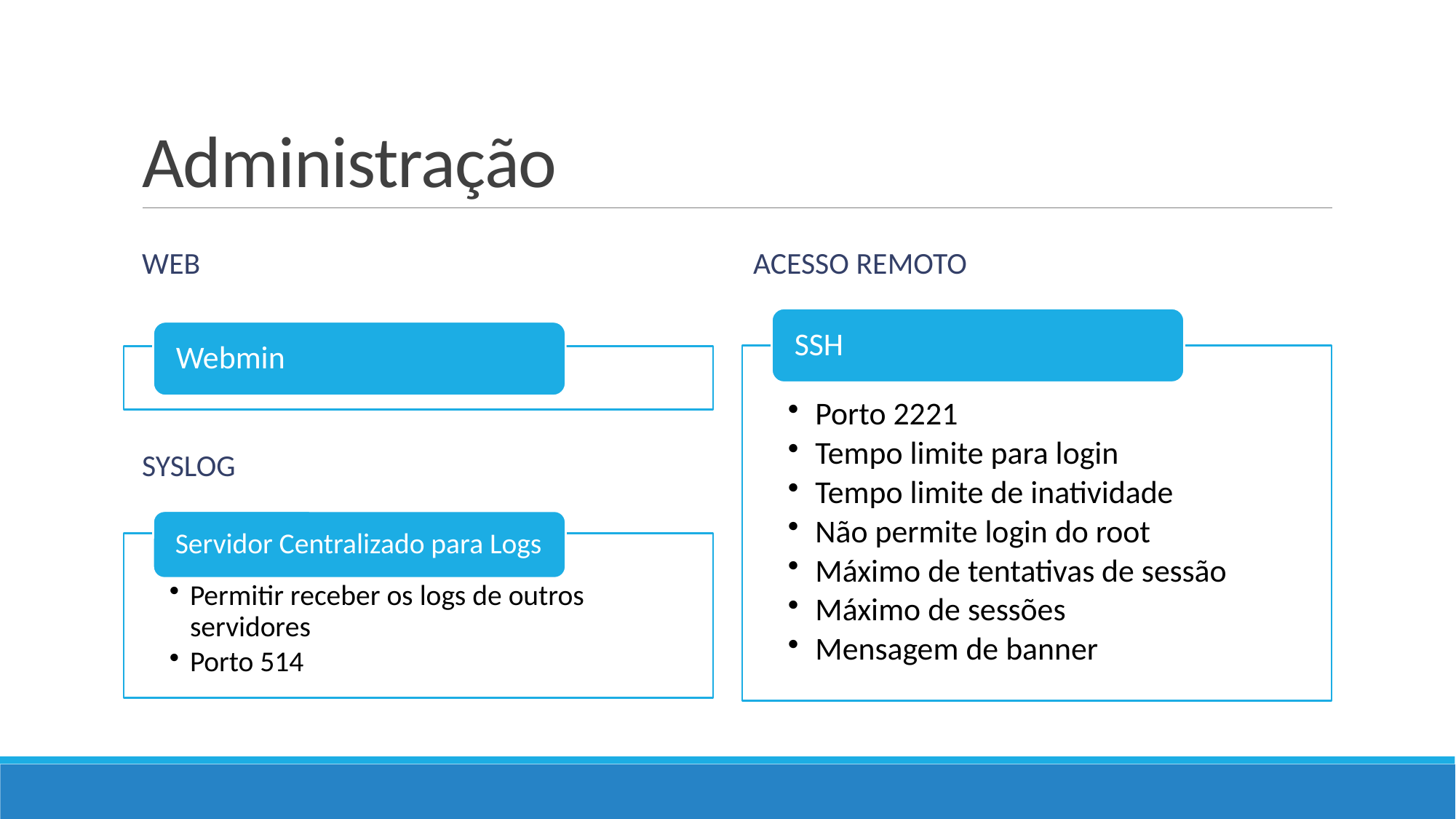

# Administração
Web
Acesso Remoto
Porto 2221
Tempo limite para login
Tempo limite de inatividade
Não permite login do root
Máximo de tentativas de sessão
Máximo de sessões
Mensagem de banner
SSH
Webmin
Syslog
Permitir receber os logs de outros servidores
Porto 514
Servidor Centralizado para Logs